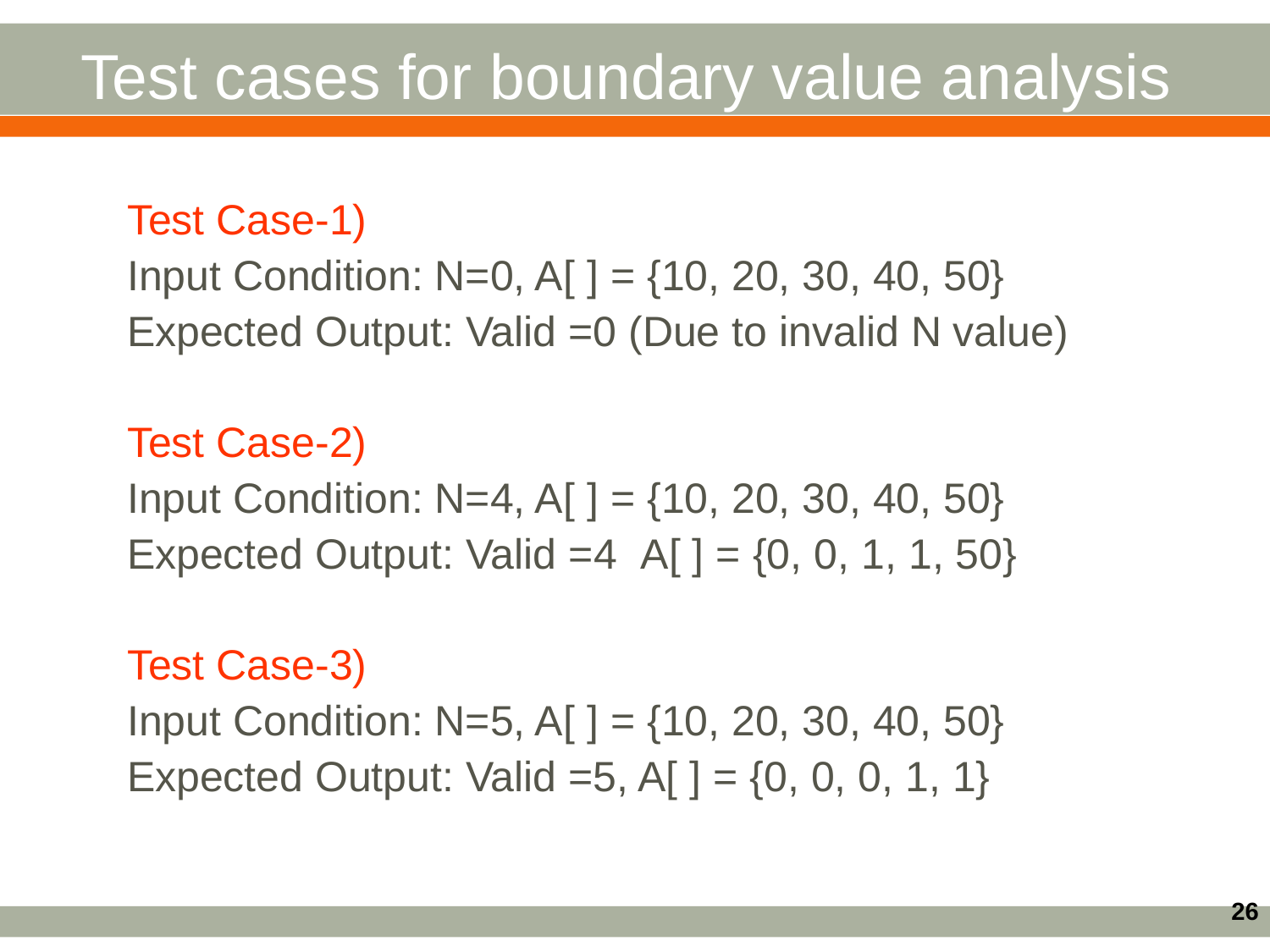

Test cases for boundary value analysis
| Test Case-1) Input Condition: N=0, A[ ] = {10, 20, 30, 40, 50} Expected Output: Valid =0 (Due to invalid N value) Test Case-2) Input Condition: N=4, A[ ] = {10, 20, 30, 40, 50} Expected Output: Valid =4 A[ ] = {0, 0, 1, 1, 50} Test Case-3) Input Condition: N=5, A[ ] = {10, 20, 30, 40, 50} Expected Output: Valid =5, A[ ] = {0, 0, 0, 1, 1} |
| --- |
26